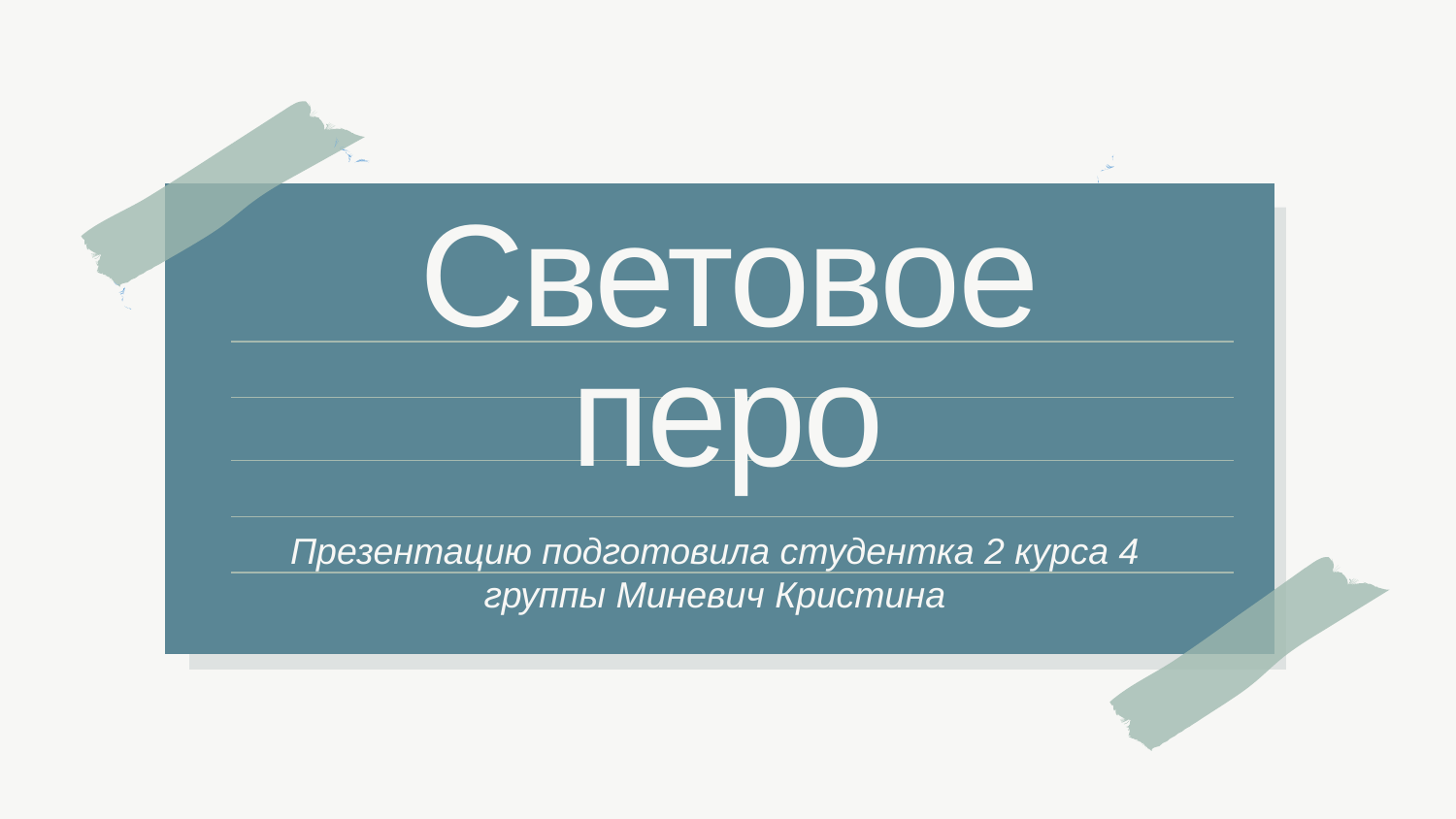

# Световое перо

Презентацию подготовила студентка 2 курса 4 группы Миневич Кристина